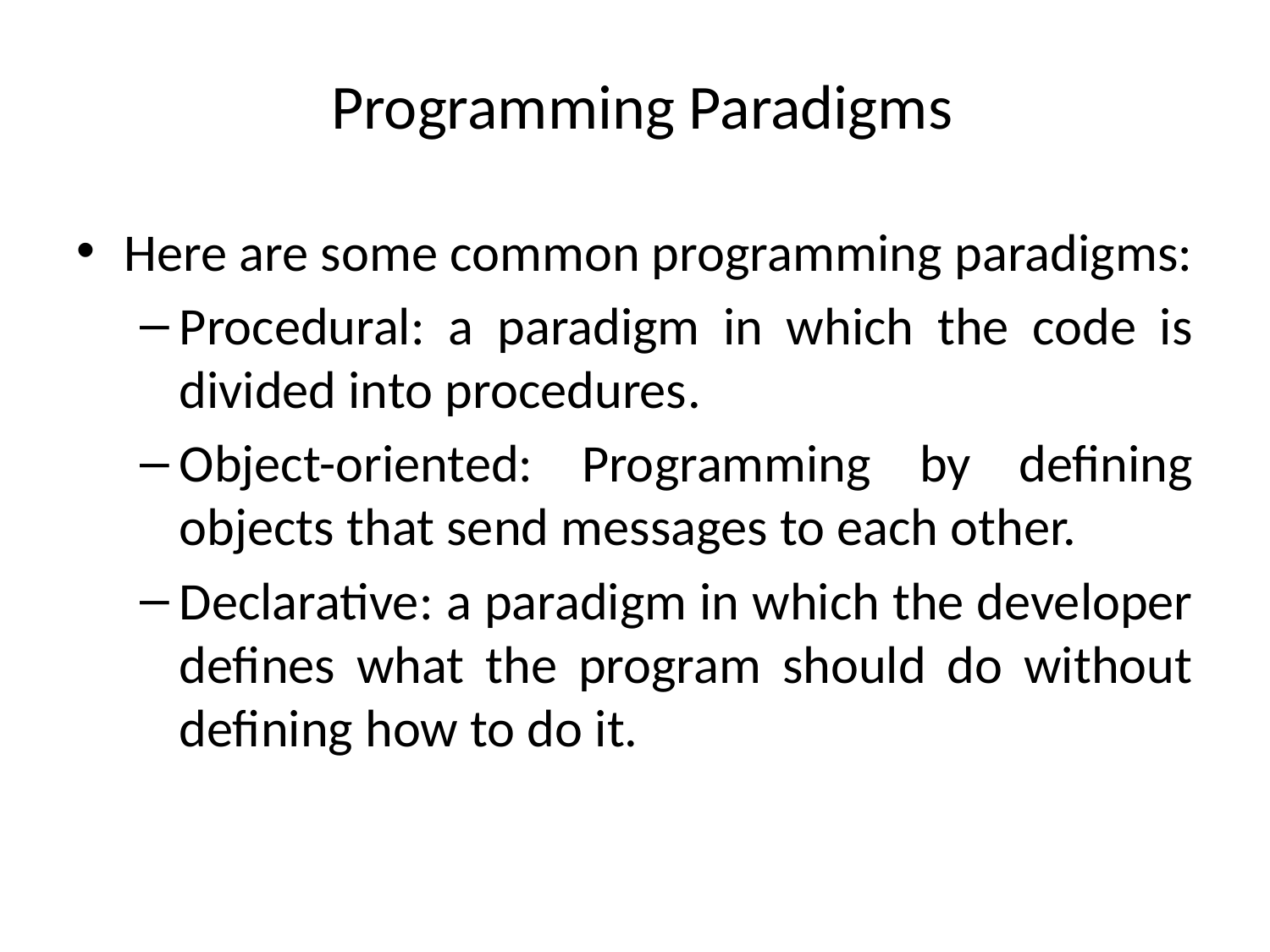

# Programming Paradigms
Here are some common programming paradigms:
Procedural: a paradigm in which the code is divided into procedures.
Object-oriented: Programming by defining objects that send messages to each other.
Declarative: a paradigm in which the developer defines what the program should do without defining how to do it.